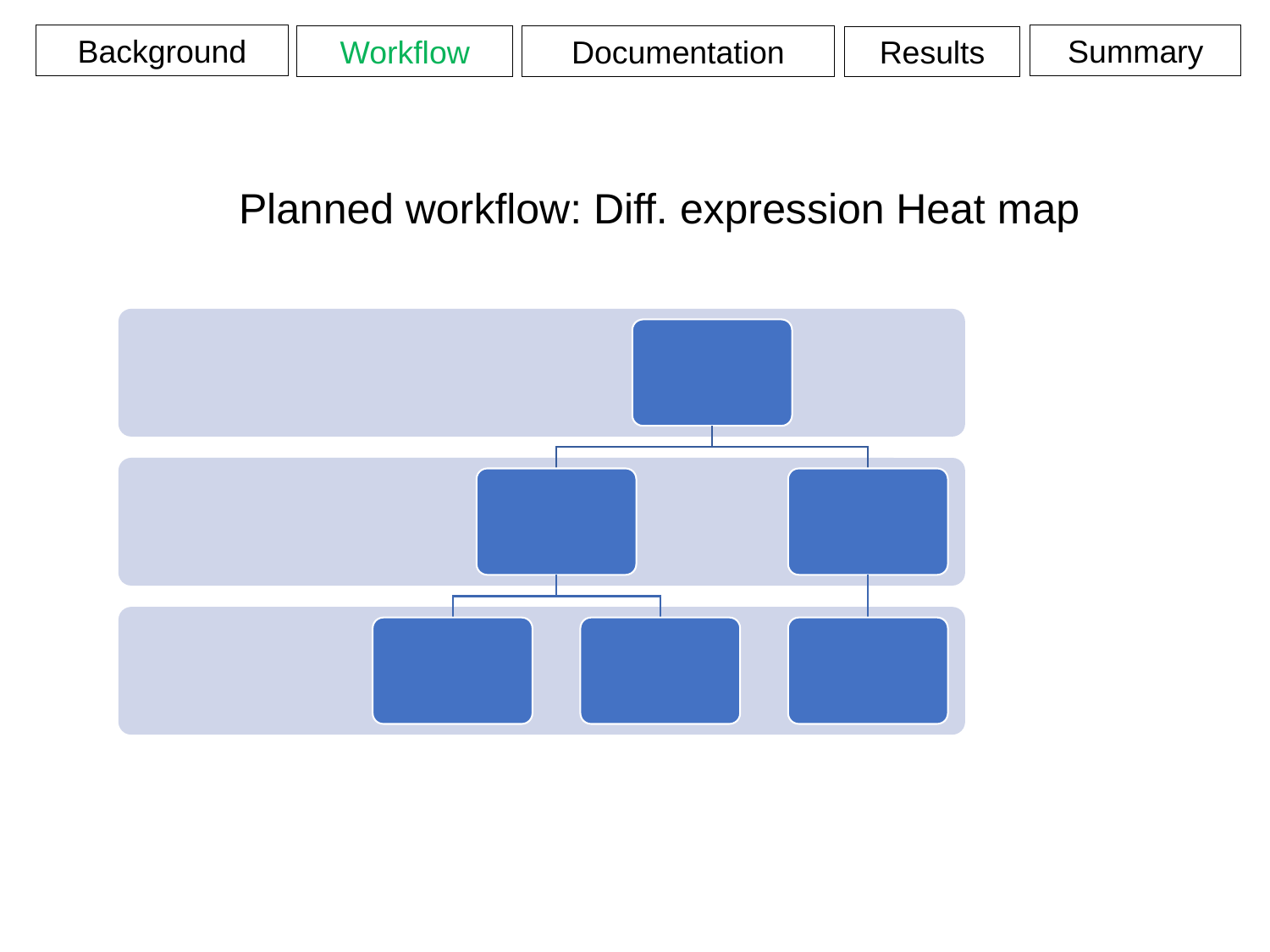

Background
Summary
Documentation
Workflow
Results
Planned workflow: Diff. expression Heat map